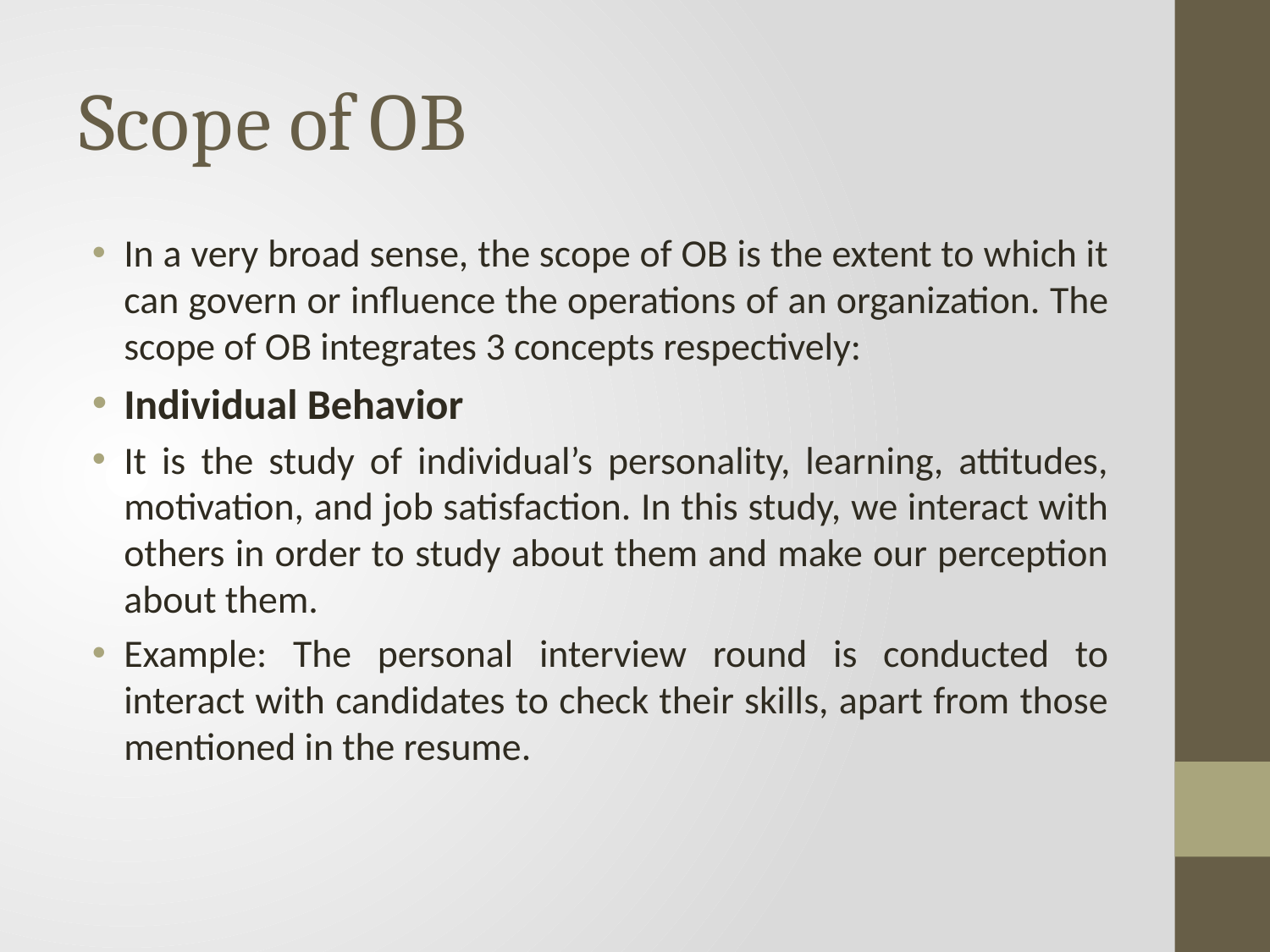

# Scope of OB
In a very broad sense, the scope of OB is the extent to which it can govern or influence the operations of an organization. The scope of OB integrates 3 concepts respectively:
Individual Behavior
It is the study of individual’s personality, learning, attitudes, motivation, and job satisfaction. In this study, we interact with others in order to study about them and make our perception about them.
Example: The personal interview round is conducted to interact with candidates to check their skills, apart from those mentioned in the resume.